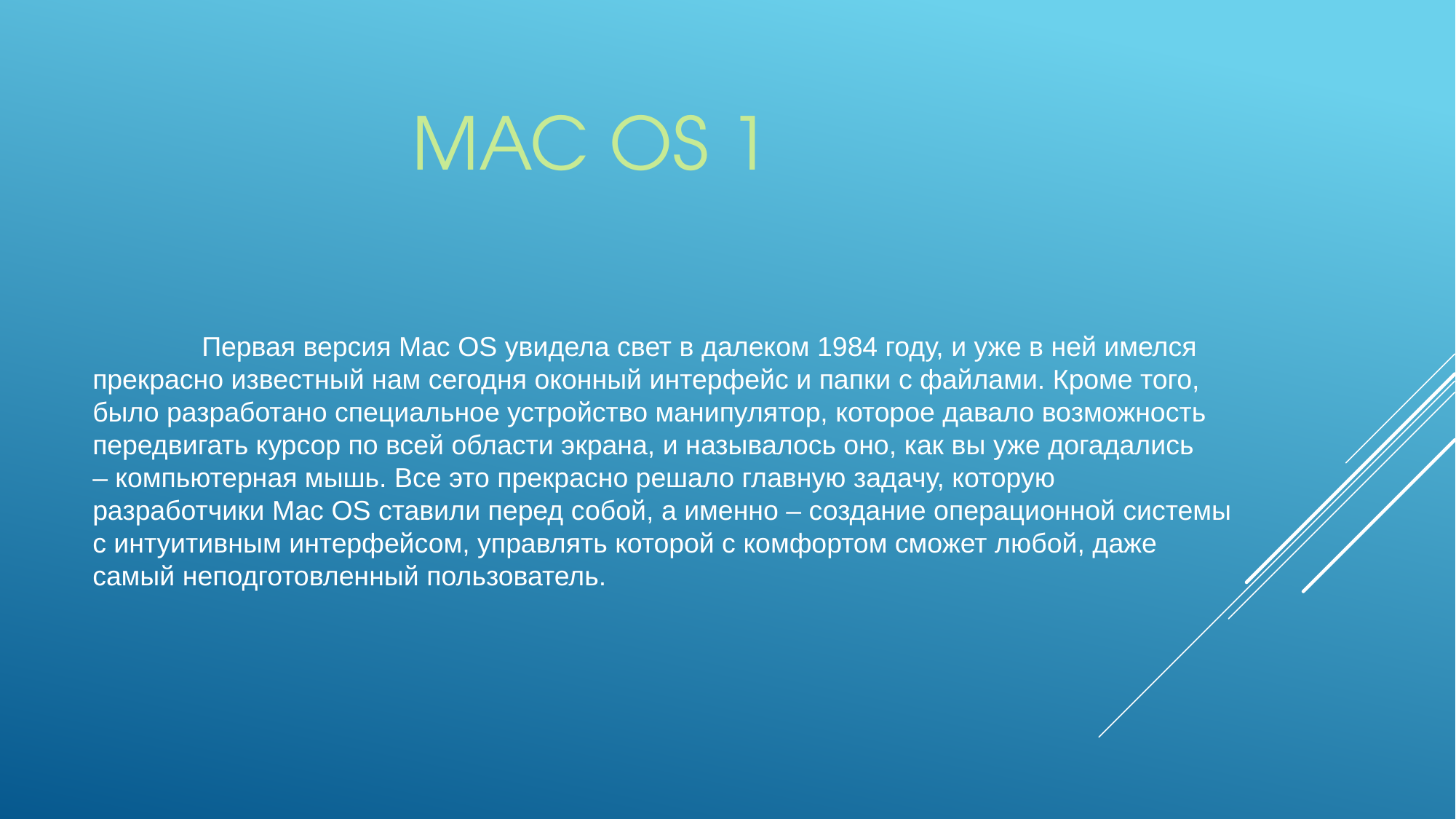

# Mac os 1
	Первая версия Mac OS увидела свет в далеком 1984 году, и уже в ней имелся прекрасно известный нам сегодня оконный интерфейс и папки с файлами. Кроме того, было разработано специальное устройство манипулятор, которое давало возможность передвигать курсор по всей области экрана, и называлось оно, как вы уже догадались – компьютерная мышь. Все это прекрасно решало главную задачу, которую разработчики Mac OS ставили перед собой, а именно – создание операционной системы с интуитивным интерфейсом, управлять которой с комфортом сможет любой, даже самый неподготовленный пользователь.